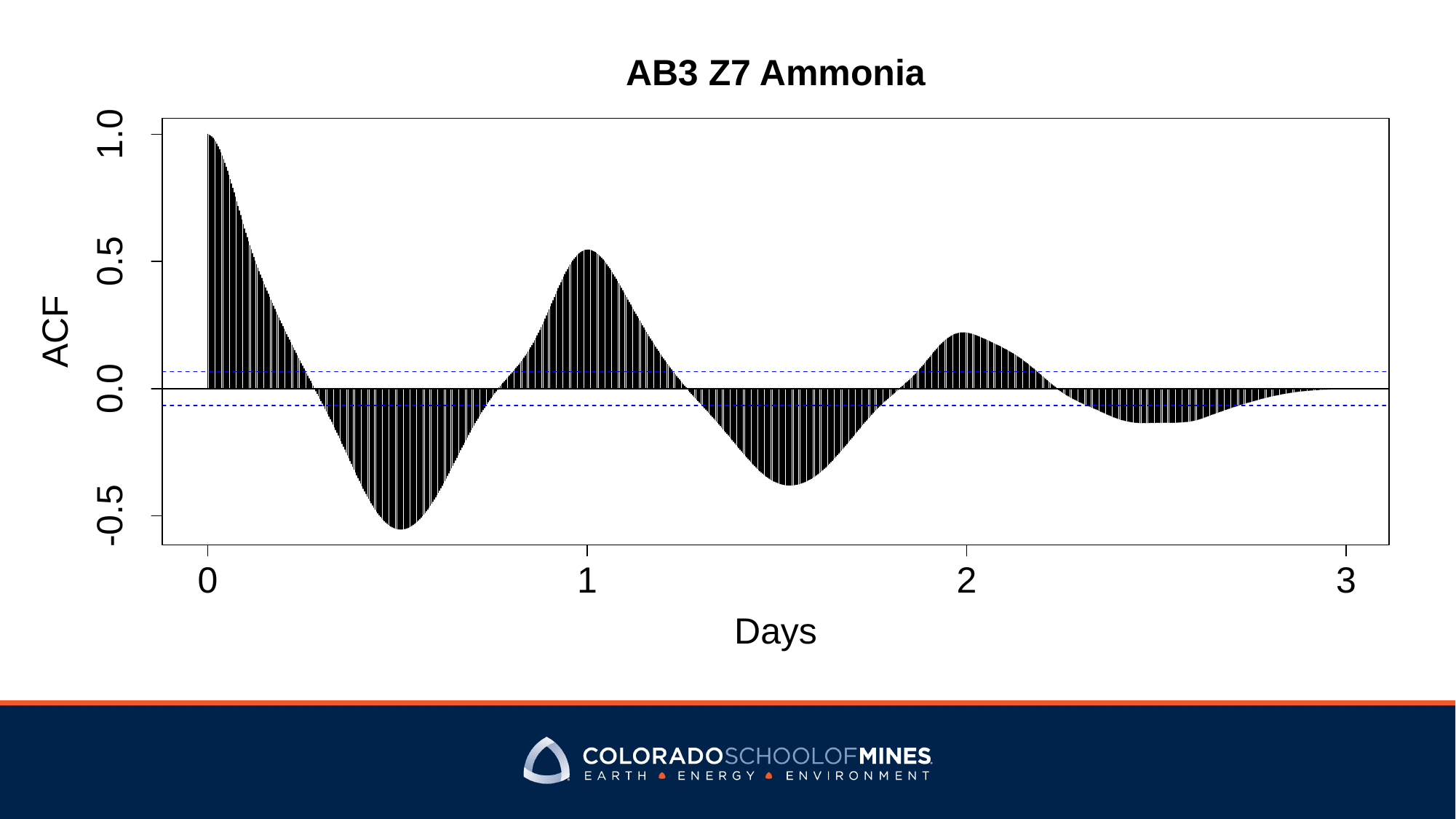

AB3 Z7 Ammonia

1.0

0.5

ACF

0.0

-0.5

3
0
1
2
Days